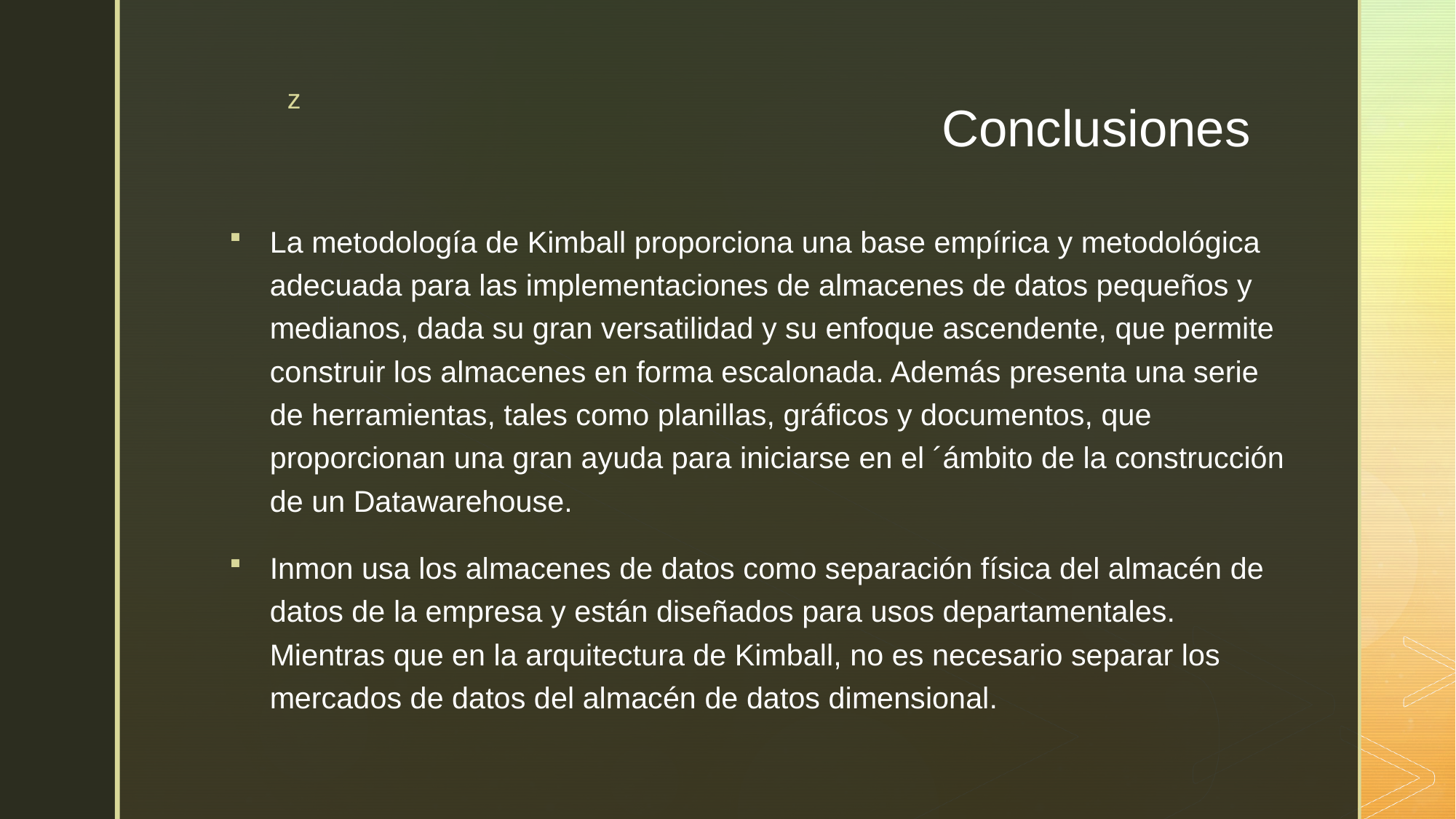

# Conclusiones
La metodología de Kimball proporciona una base empírica y metodológica adecuada para las implementaciones de almacenes de datos pequeños y medianos, dada su gran versatilidad y su enfoque ascendente, que permite construir los almacenes en forma escalonada. Además presenta una serie de herramientas, tales como planillas, gráficos y documentos, que proporcionan una gran ayuda para iniciarse en el ´ámbito de la construcción de un Datawarehouse.
Inmon usa los almacenes de datos como separación física del almacén de datos de la empresa y están diseñados para usos departamentales. Mientras que en la arquitectura de Kimball, no es necesario separar los mercados de datos del almacén de datos dimensional.